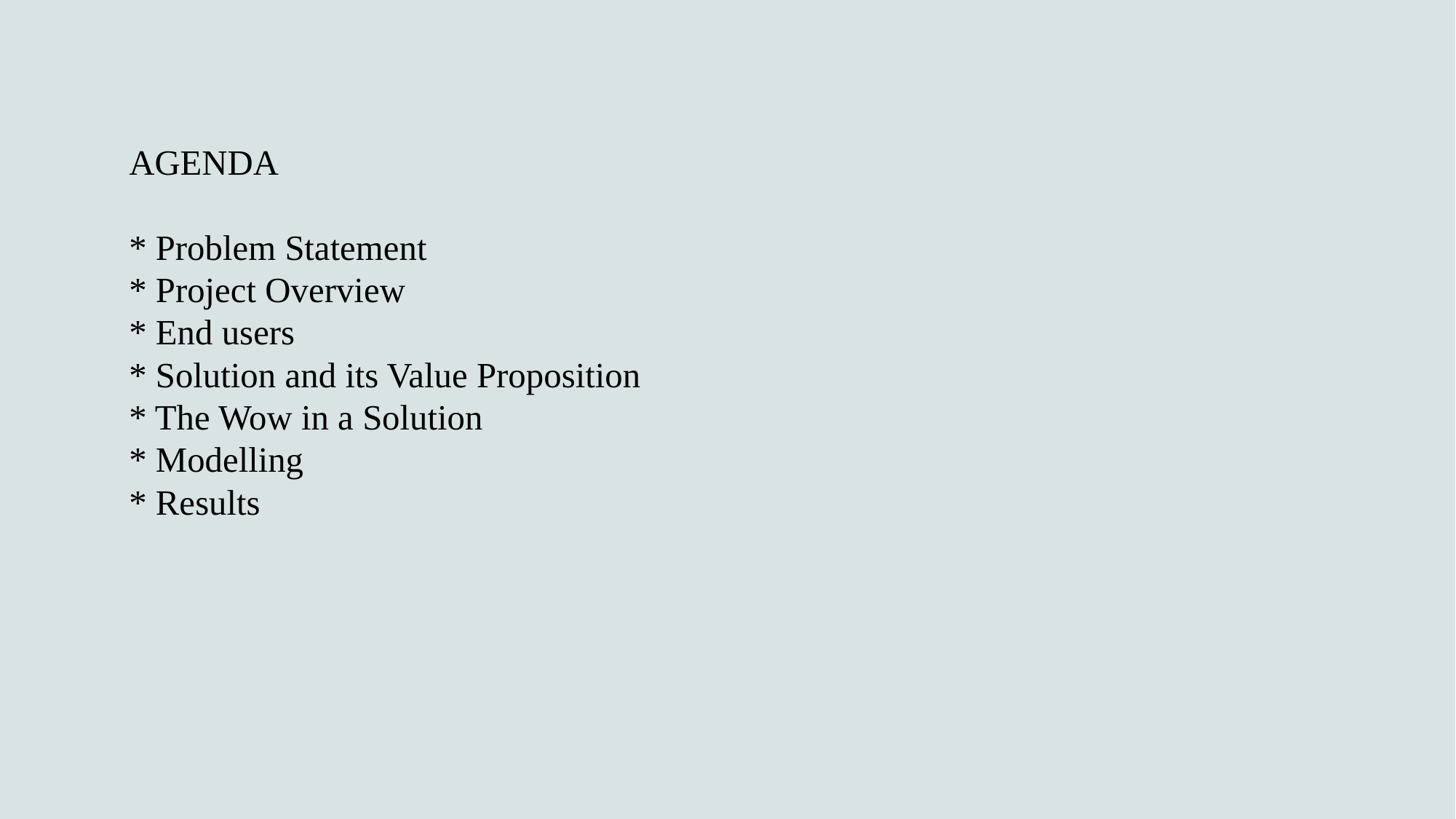

# AGENDA * Problem Statement * Project Overview * End users * Solution and its Value Proposition * The Wow in a Solution * Modelling * Results